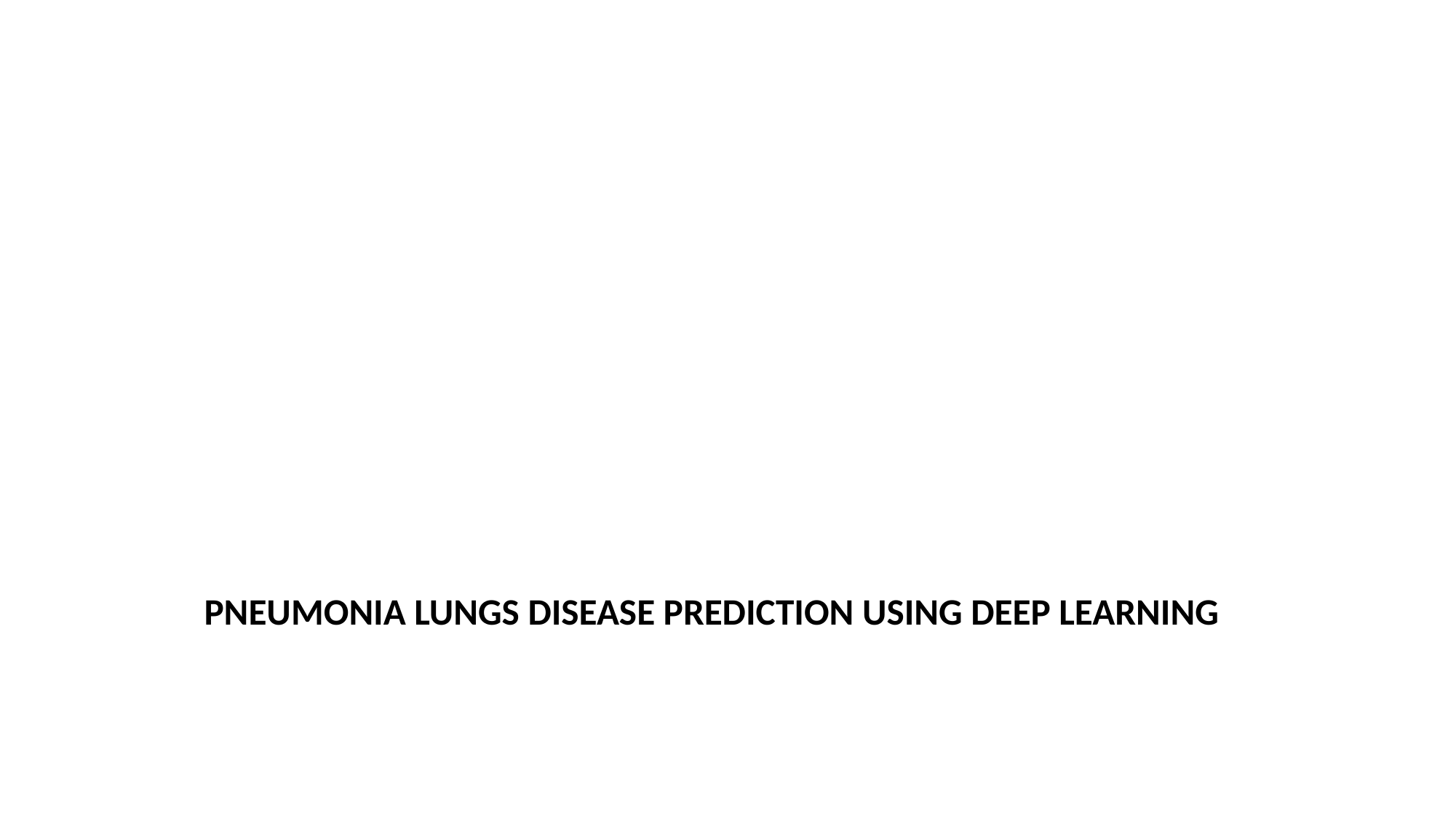

# PNEUMONIA LUNGS DISEASE PREDICTION USING DEEP LEARNING